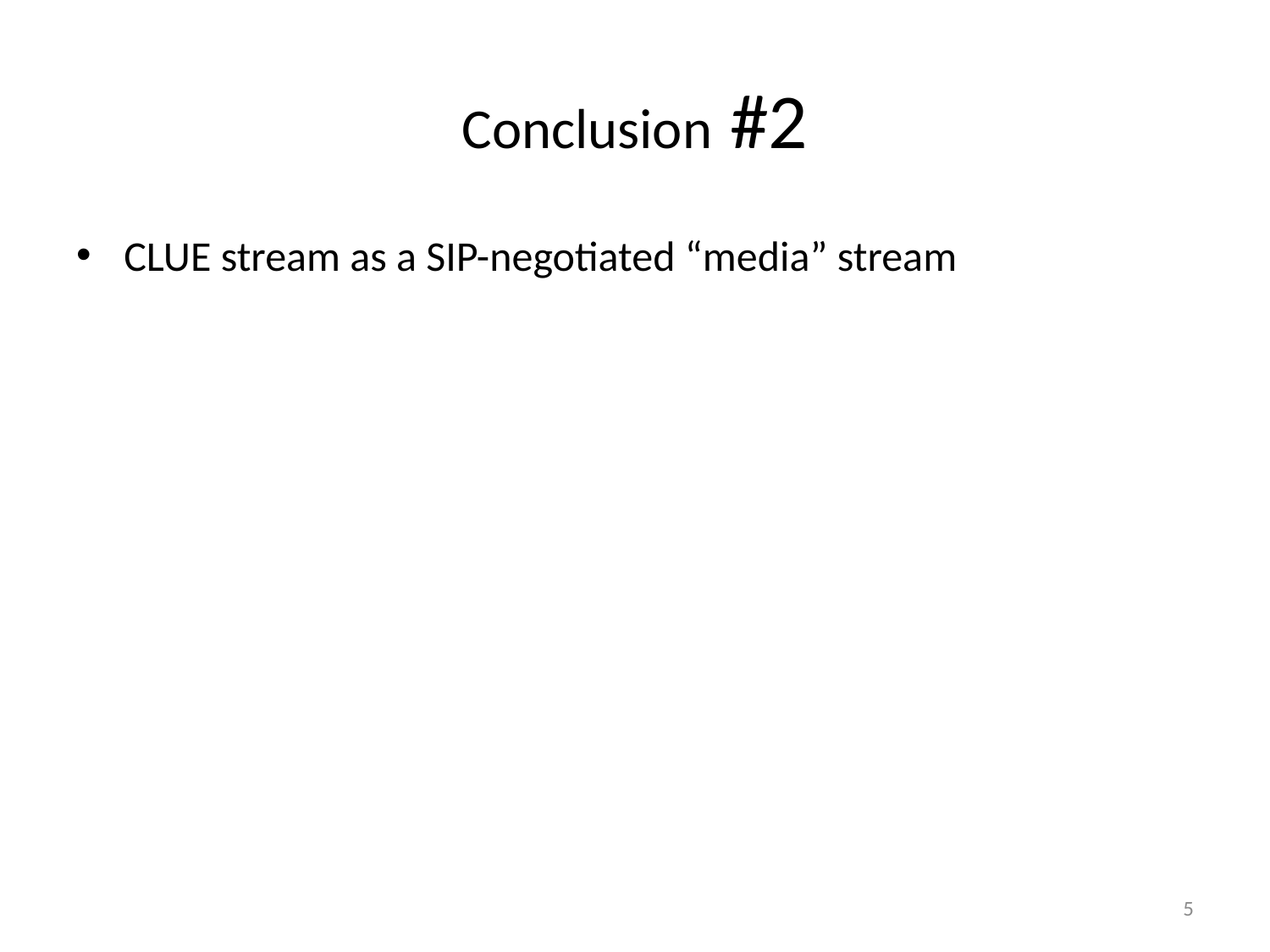

# Conclusion #2
CLUE stream as a SIP-negotiated “media” stream

5